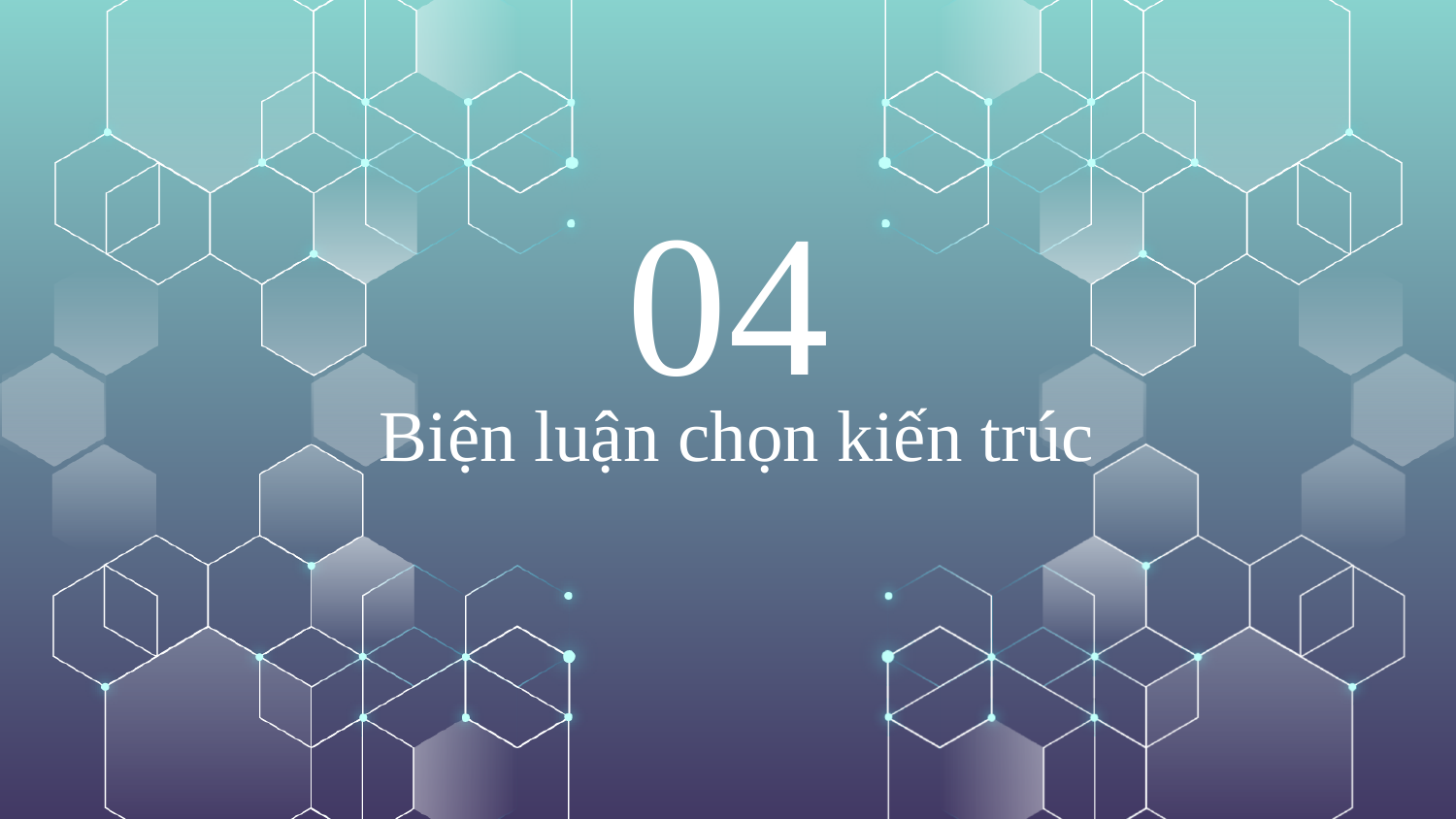

04
# Biện luận chọn kiến trúc